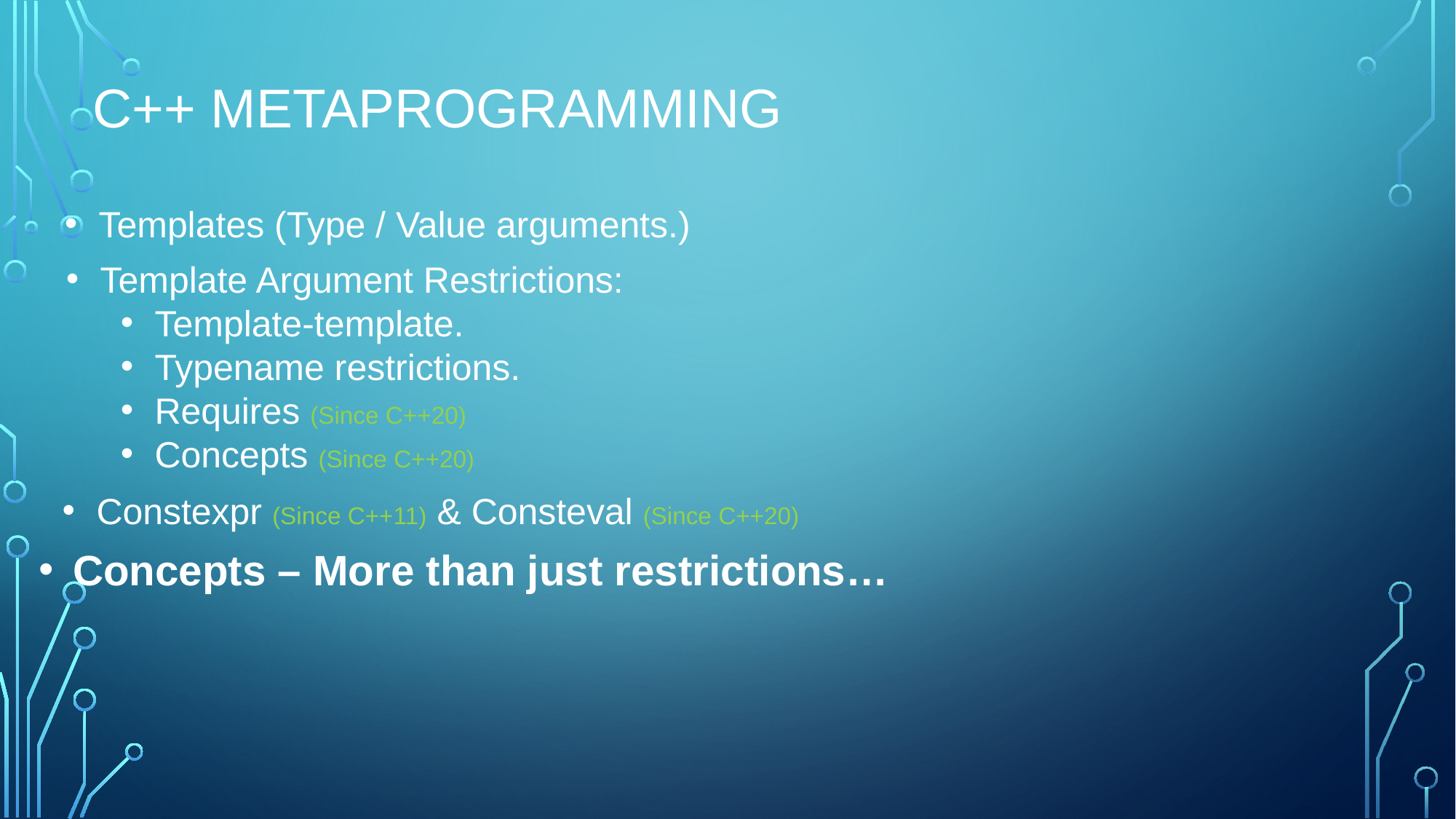

# C++ Metaprogramming
Templates (Type / Value arguments.)
Template Argument Restrictions:
Template-template.
Typename restrictions.
Requires (Since C++20)
Concepts (Since C++20)
Constexpr (Since C++11) & Consteval (Since C++20)
Concepts – More than just restrictions…